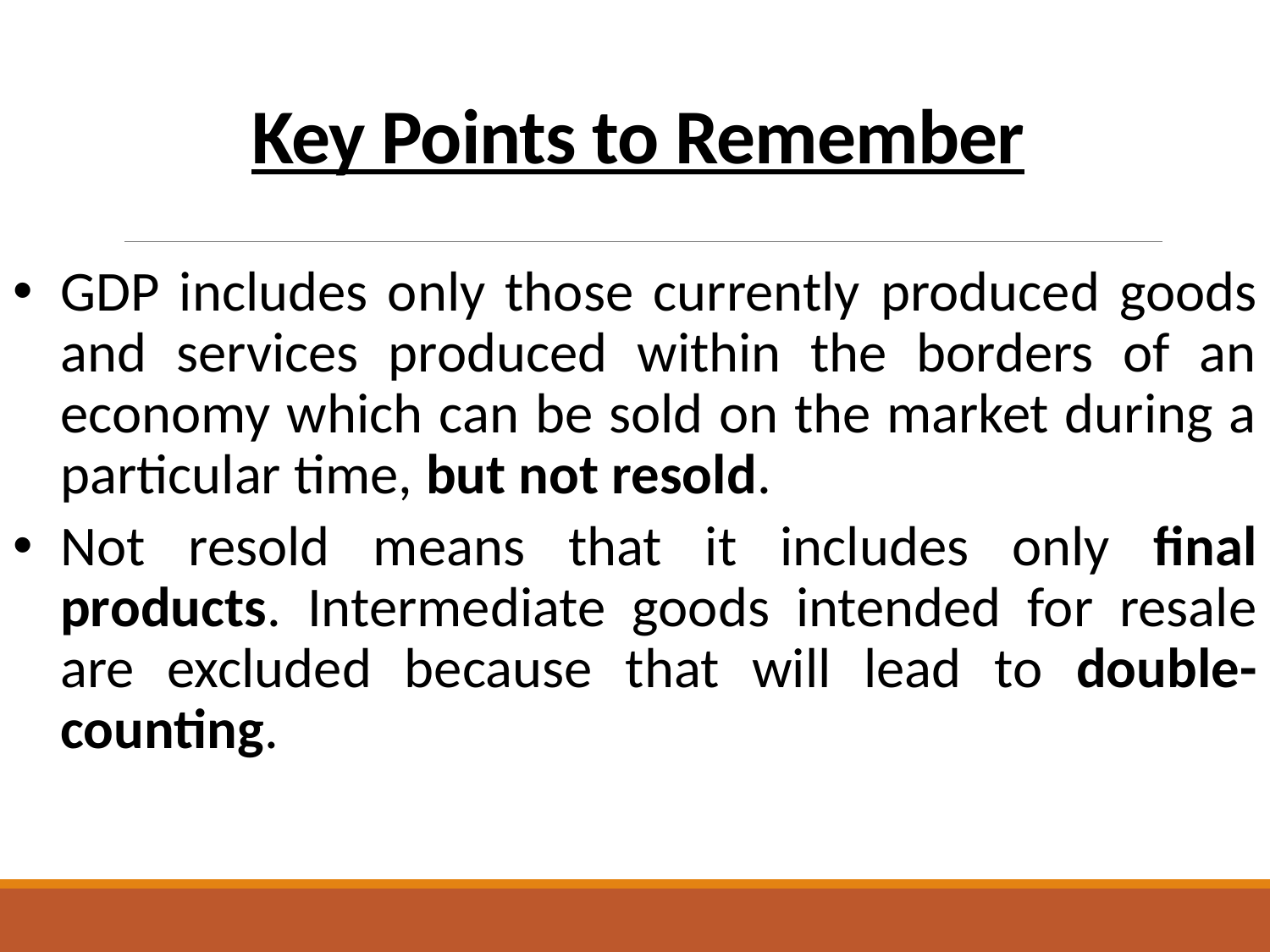

# Key Points to Remember
GDP includes only those currently produced goods and services produced within the borders of an economy which can be sold on the market during a particular time, but not resold.
Not resold means that it includes only final products. Intermediate goods intended for resale are excluded because that will lead to double-counting.